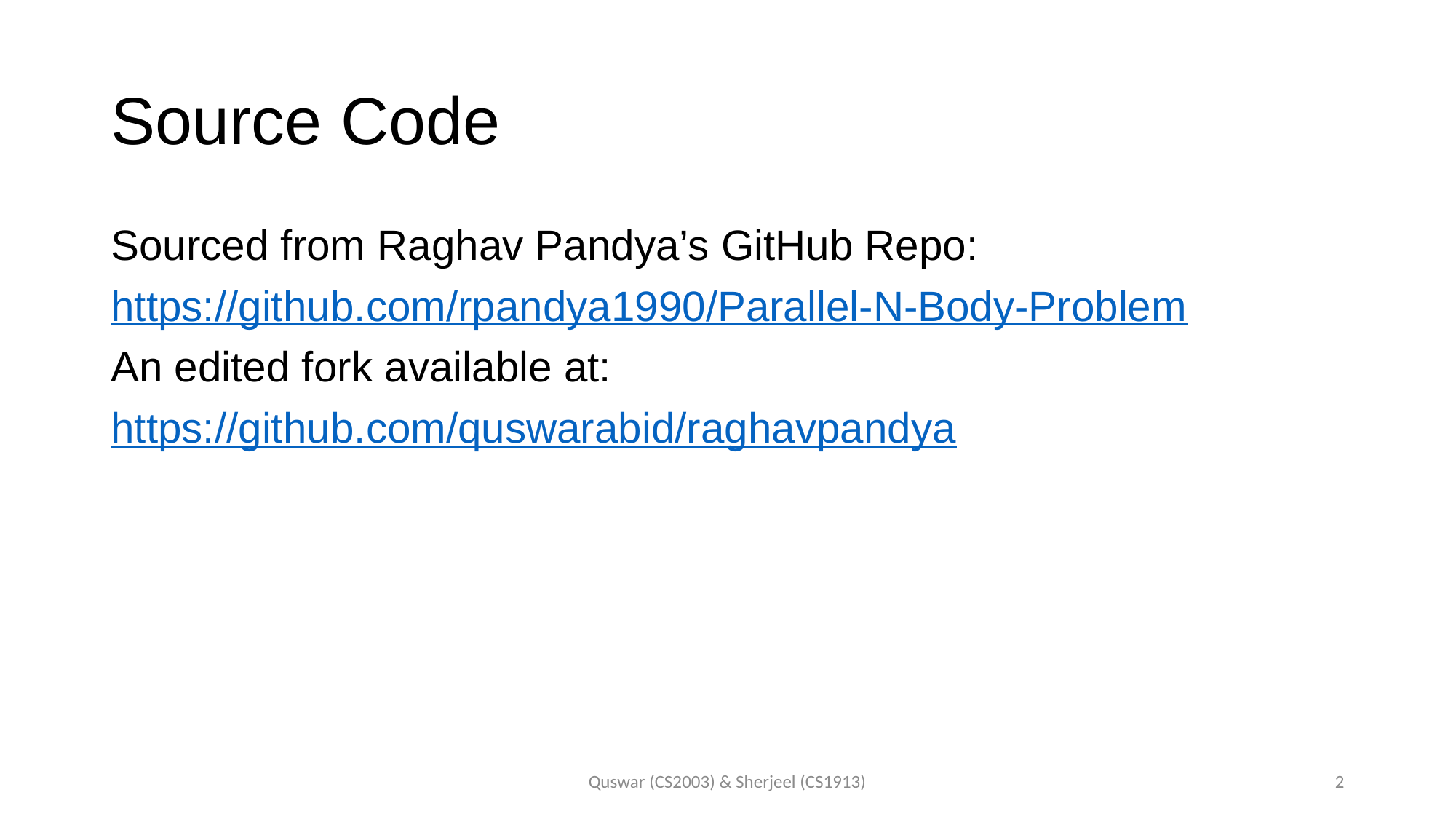

# Source Code
Sourced from Raghav Pandya’s GitHub Repo:
https://github.com/rpandya1990/Parallel-N-Body-Problem
An edited fork available at:
https://github.com/quswarabid/raghavpandya

Quswar (CS2003) & Sherjeel (CS1913)
2